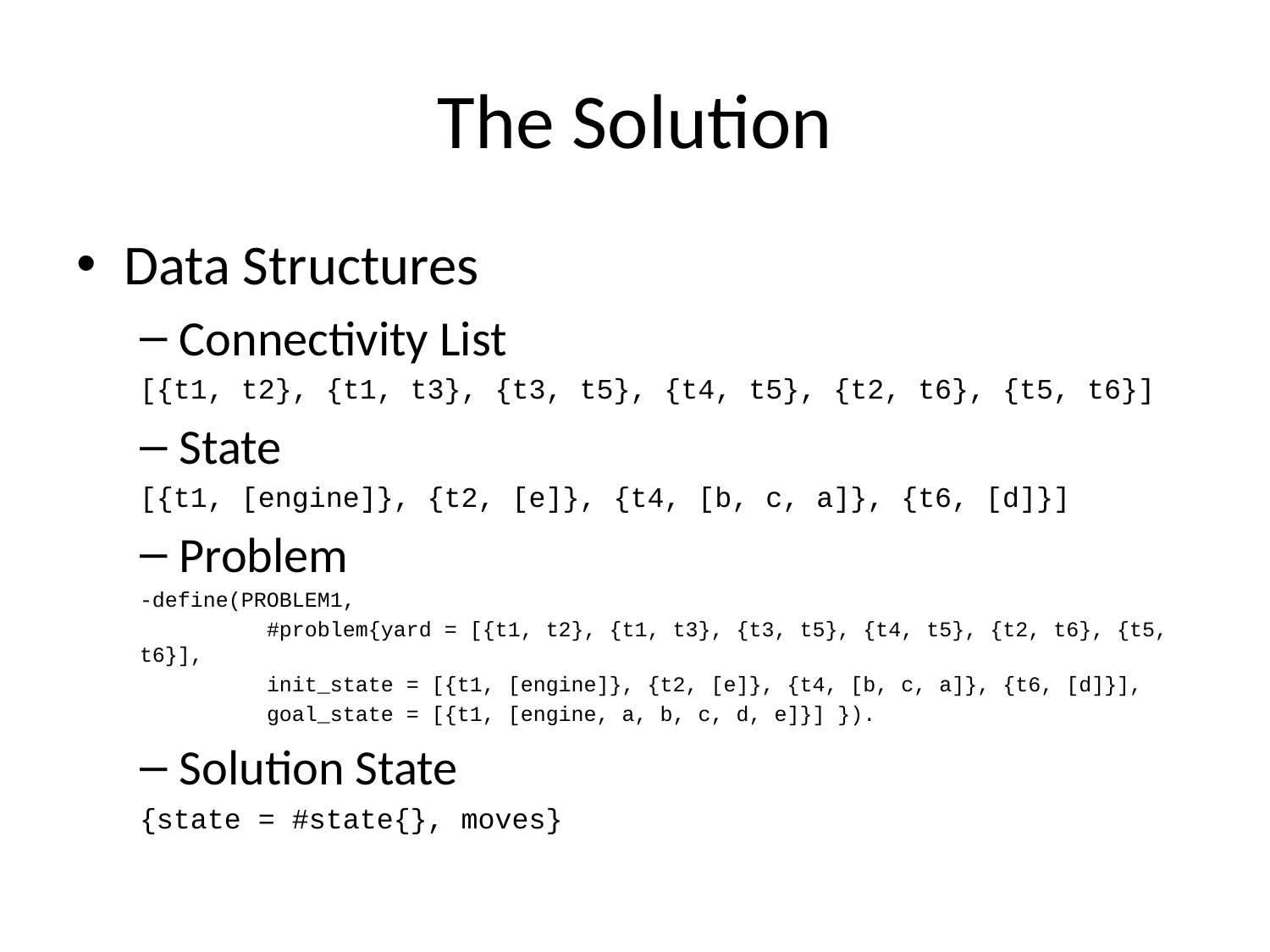

# The Solution
Data Structures
Connectivity List
[{t1, t2}, {t1, t3}, {t3, t5}, {t4, t5}, {t2, t6}, {t5, t6}]
State
[{t1, [engine]}, {t2, [e]}, {t4, [b, c, a]}, {t6, [d]}]
Problem
-define(PROBLEM1,
	#problem{yard = [{t1, t2}, {t1, t3}, {t3, t5}, {t4, t5}, {t2, t6}, {t5, t6}],
	init_state = [{t1, [engine]}, {t2, [e]}, {t4, [b, c, a]}, {t6, [d]}],
	goal_state = [{t1, [engine, a, b, c, d, e]}] }).
Solution State
{state = #state{}, moves}